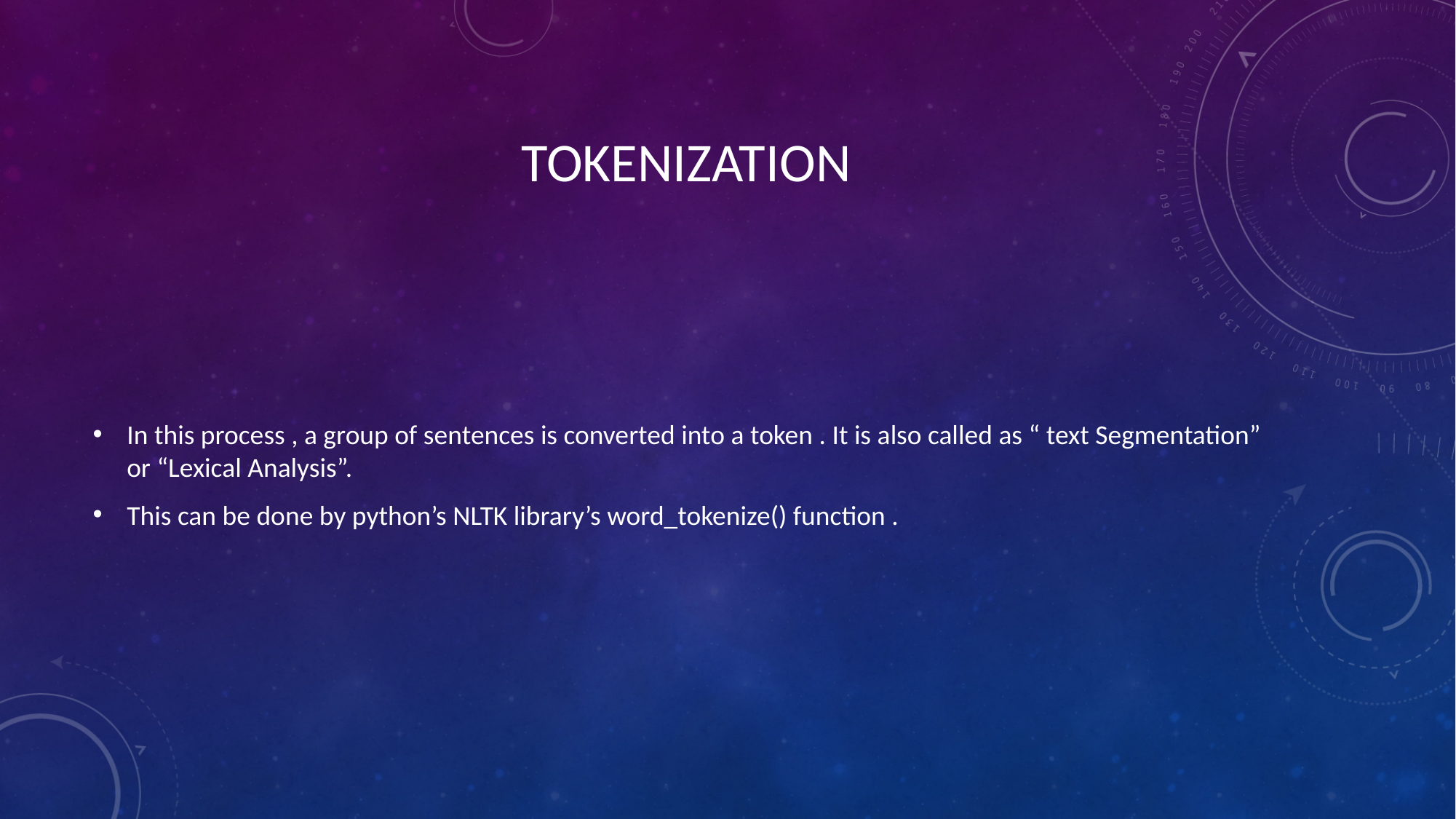

# tokenization
In this process , a group of sentences is converted into a token . It is also called as “ text Segmentation” or “Lexical Analysis”.
This can be done by python’s NLTK library’s word_tokenize() function .